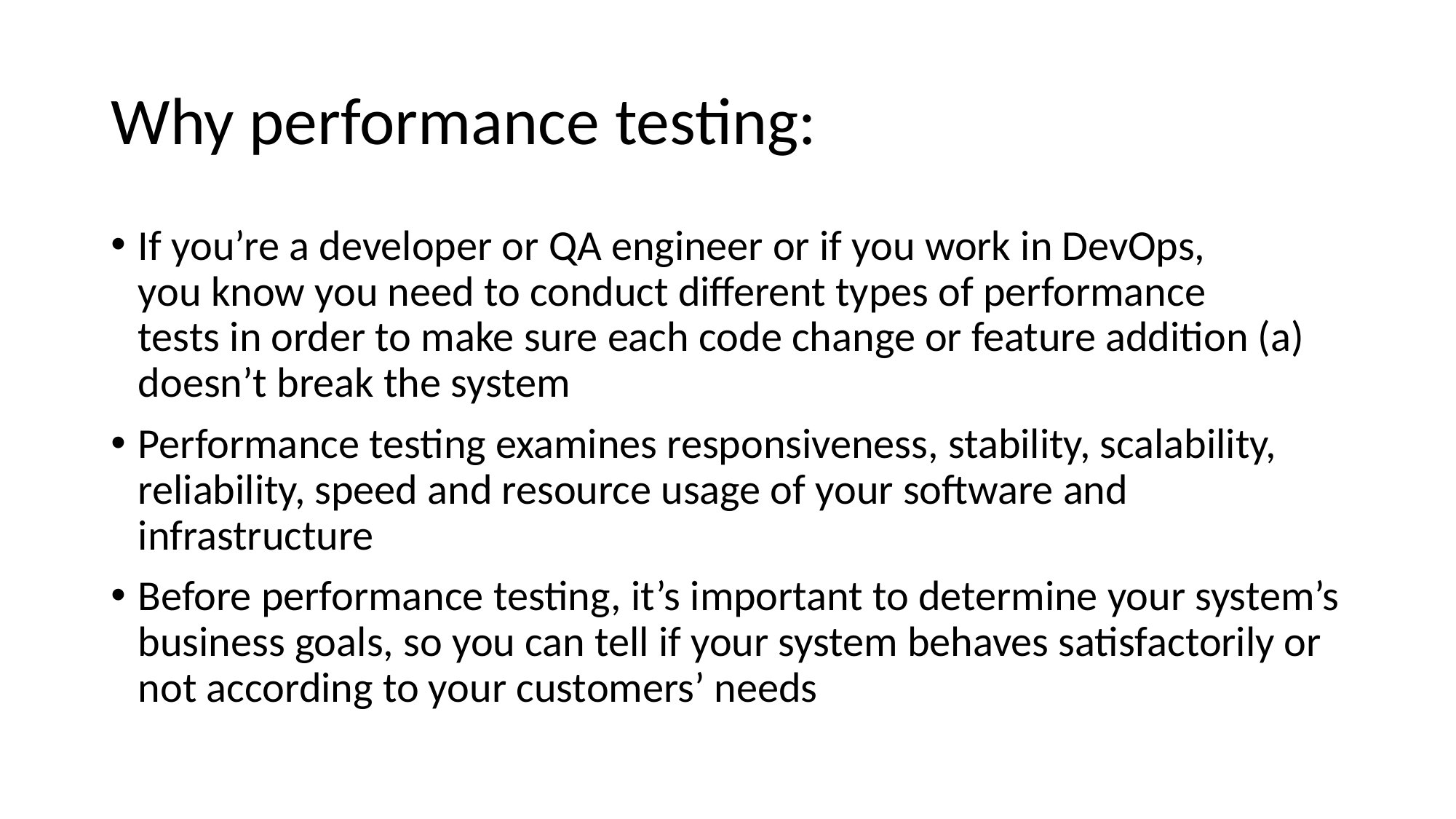

# Why performance testing:
If you’re a developer or QA engineer or if you work in DevOps, you know you need to conduct different types of performance tests in order to make sure each code change or feature addition (a) doesn’t break the system
Performance testing examines responsiveness, stability, scalability, reliability, speed and resource usage of your software and infrastructure
Before performance testing, it’s important to determine your system’s business goals, so you can tell if your system behaves satisfactorily or not according to your customers’ needs